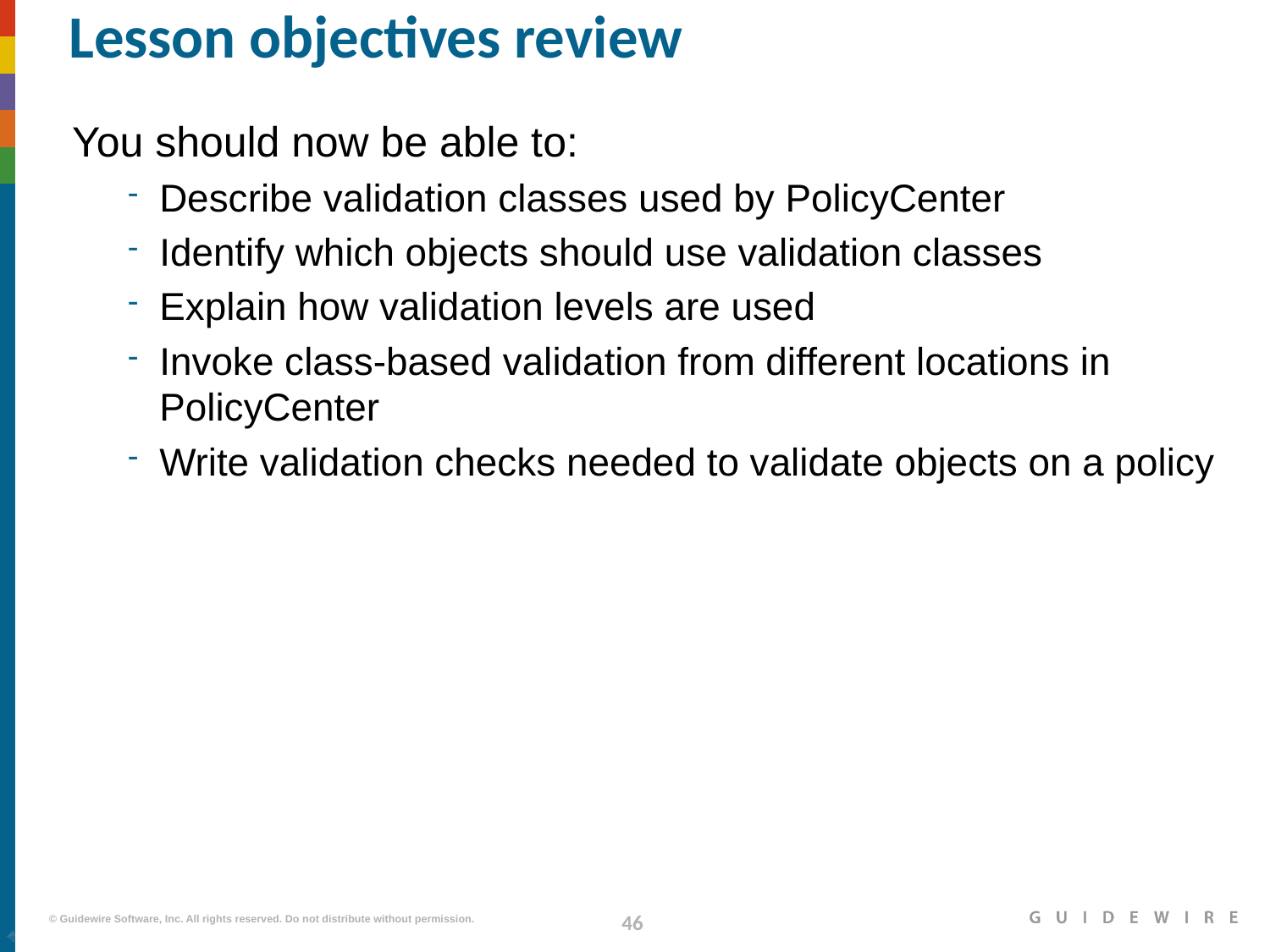

# Lesson objectives review
You should now be able to:
Describe validation classes used by PolicyCenter
Identify which objects should use validation classes
Explain how validation levels are used
Invoke class-based validation from different locations in PolicyCenter
Write validation checks needed to validate objects on a policy